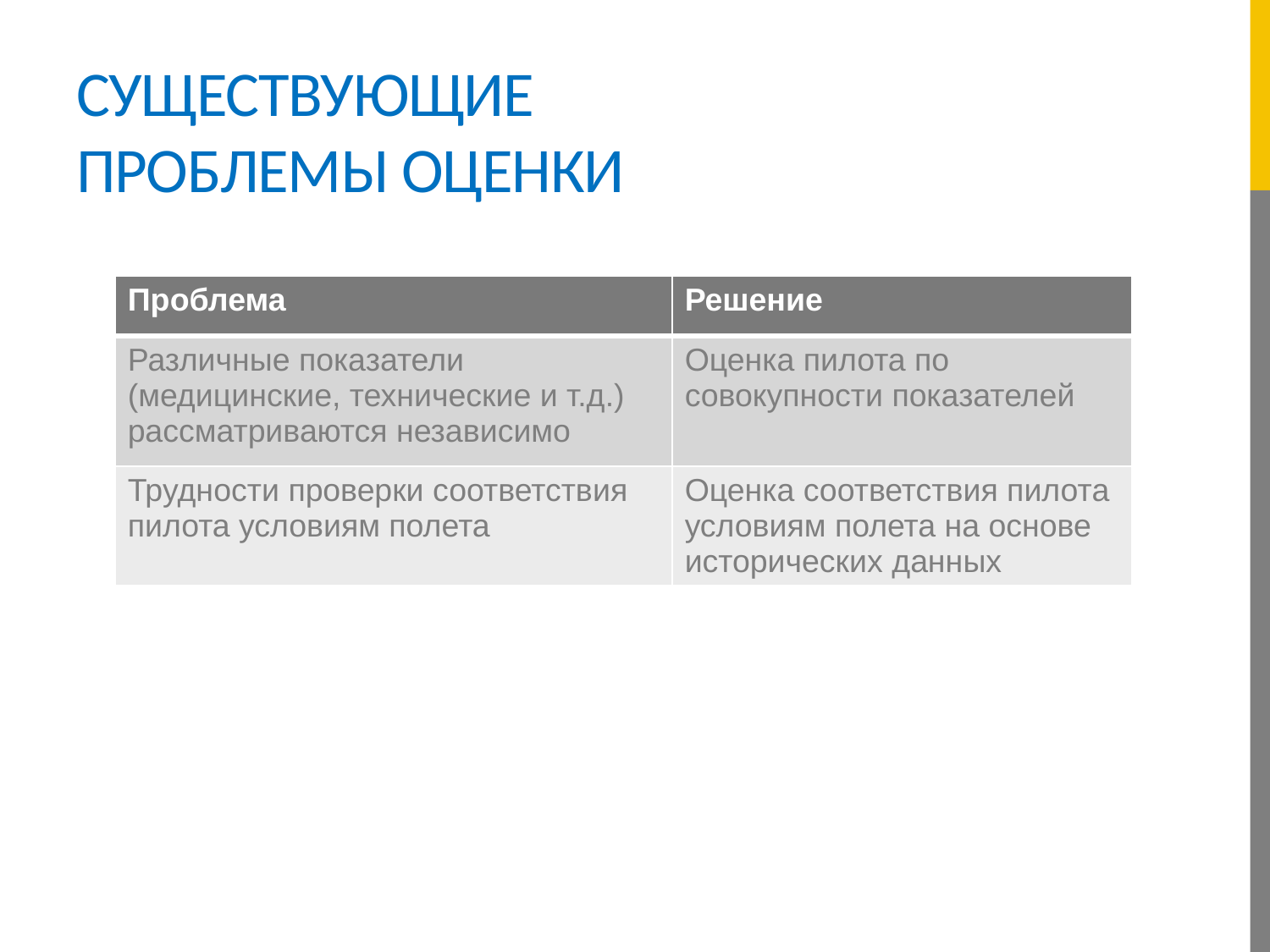

# Существующие проблемы оценки

| Проблема | Решение |
| --- | --- |
| Различные показатели (медицинские, технические и т.д.) рассматриваются независимо | Оценка пилота по совокупности показателей |
| Трудности проверки соответствия пилота условиям полета | Оценка соответствия пилота условиям полета на основе исторических данных |